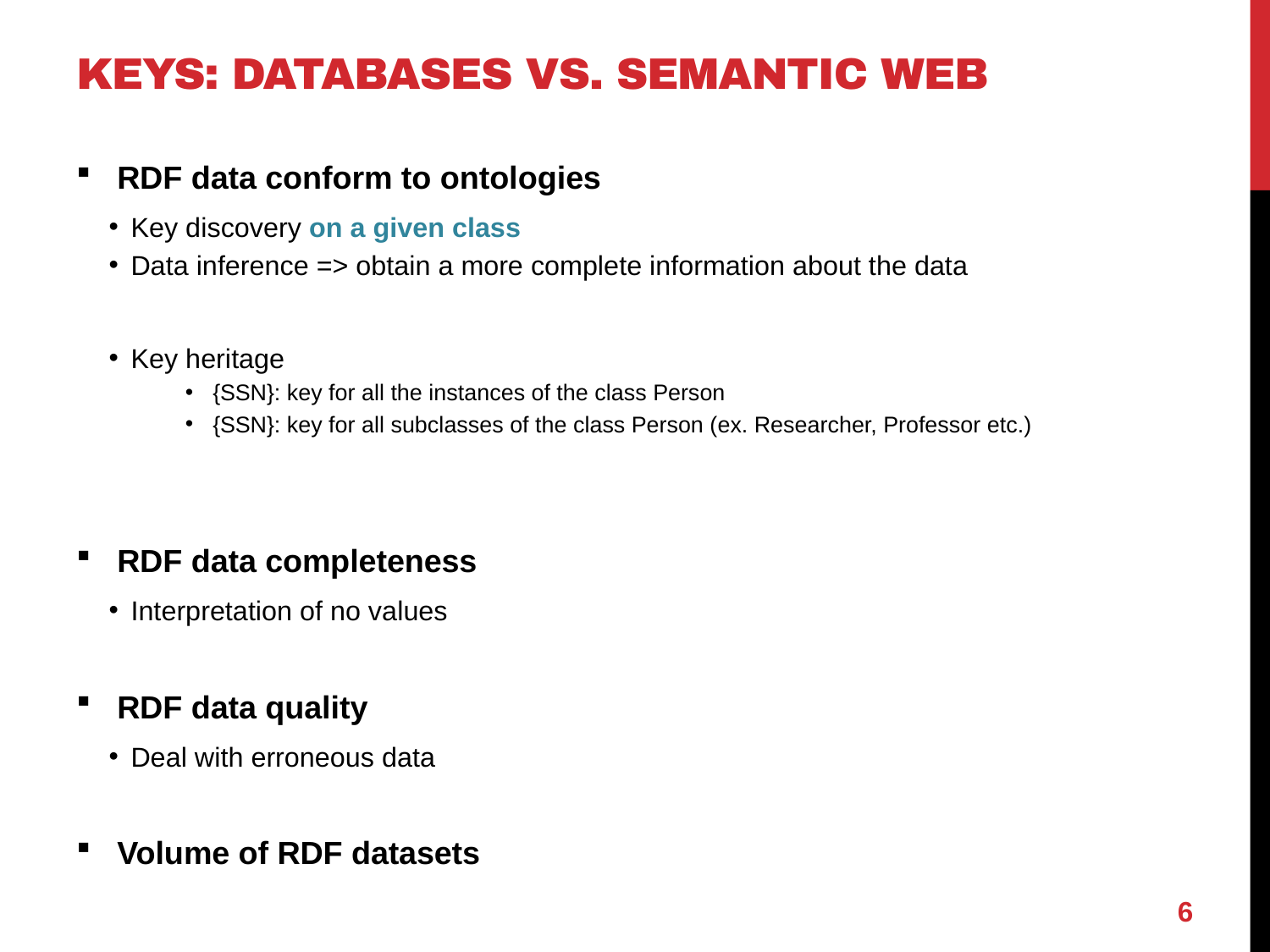

# Keys: Databases VS. Semantic Web
RDF data conform to ontologies
Key discovery on a given class
Data inference => obtain a more complete information about the data

Key heritage
{SSN}: key for all the instances of the class Person
{SSN}: key for all subclasses of the class Person (ex. Researcher, Professor etc.)

RDF data completeness
Interpretation of no values

RDF data quality
Deal with erroneous data

Volume of RDF datasets

6